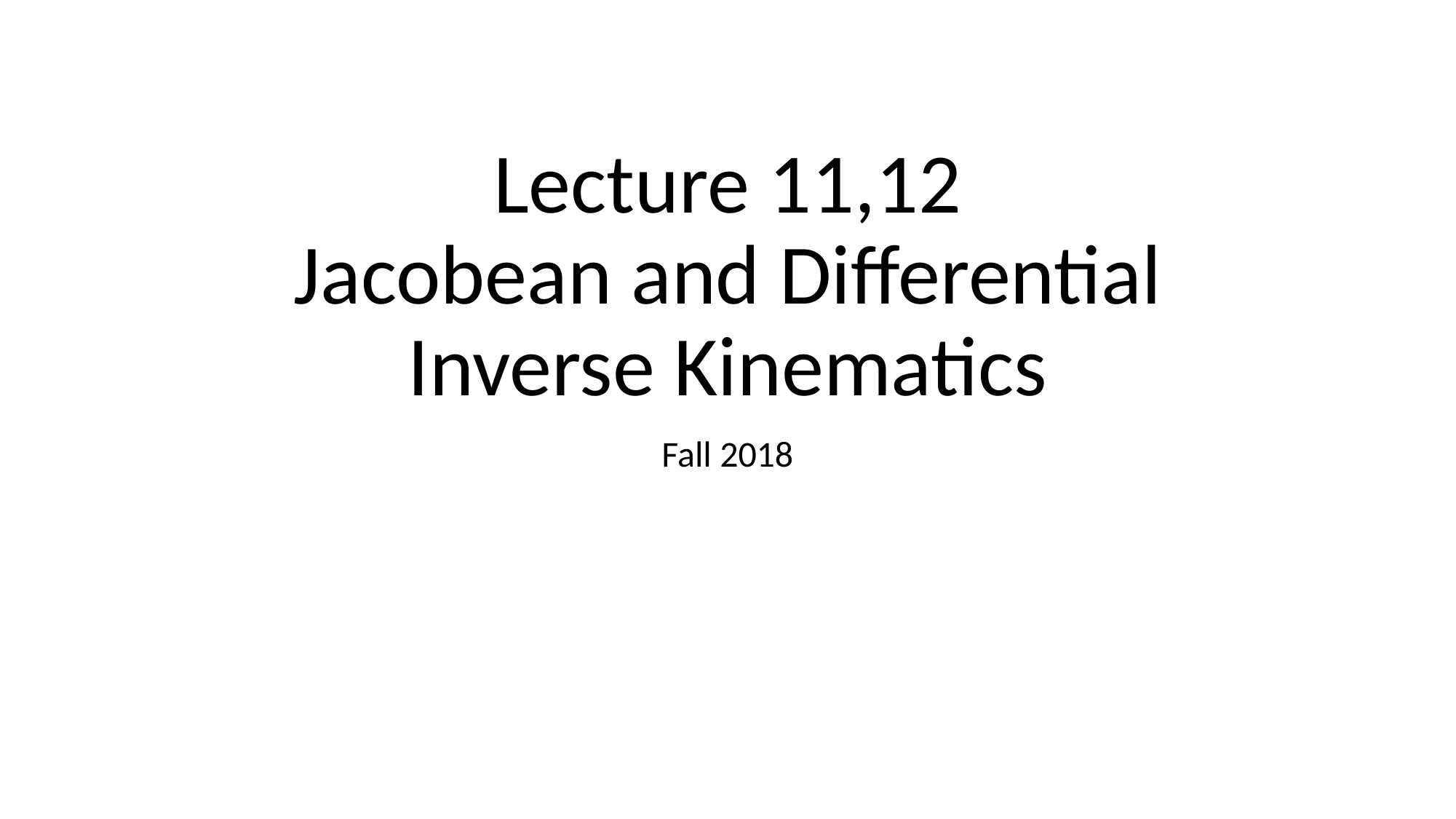

# Lecture 11,12 Jacobean and Differential Inverse Kinematics
Fall 2018